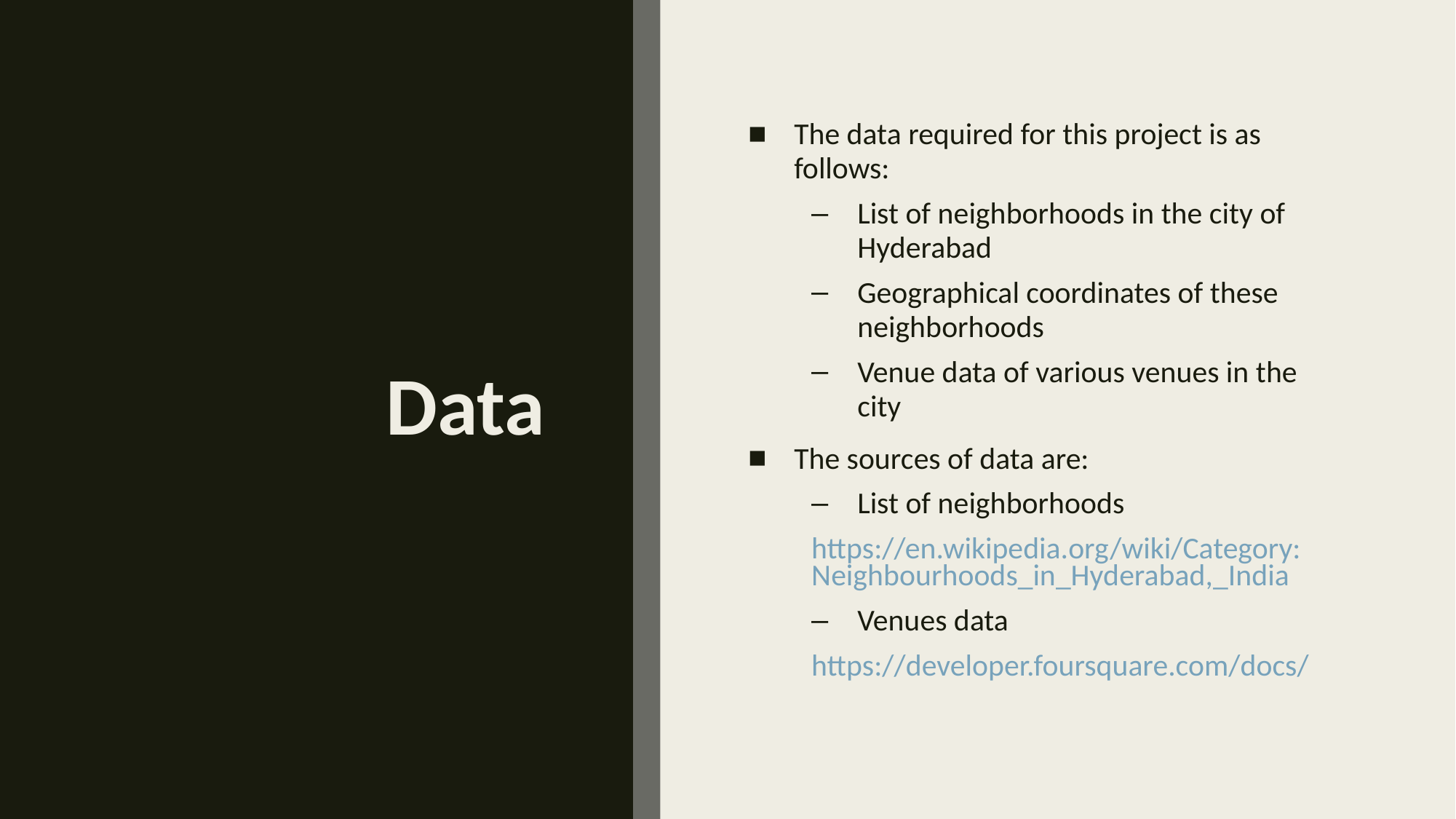

# Data
The data required for this project is as follows:
List of neighborhoods in the city of Hyderabad
Geographical coordinates of these neighborhoods
Venue data of various venues in the city
The sources of data are:
List of neighborhoods
https://en.wikipedia.org/wiki/Category:Neighbourhoods_in_Hyderabad,_India
Venues data
https://developer.foursquare.com/docs/